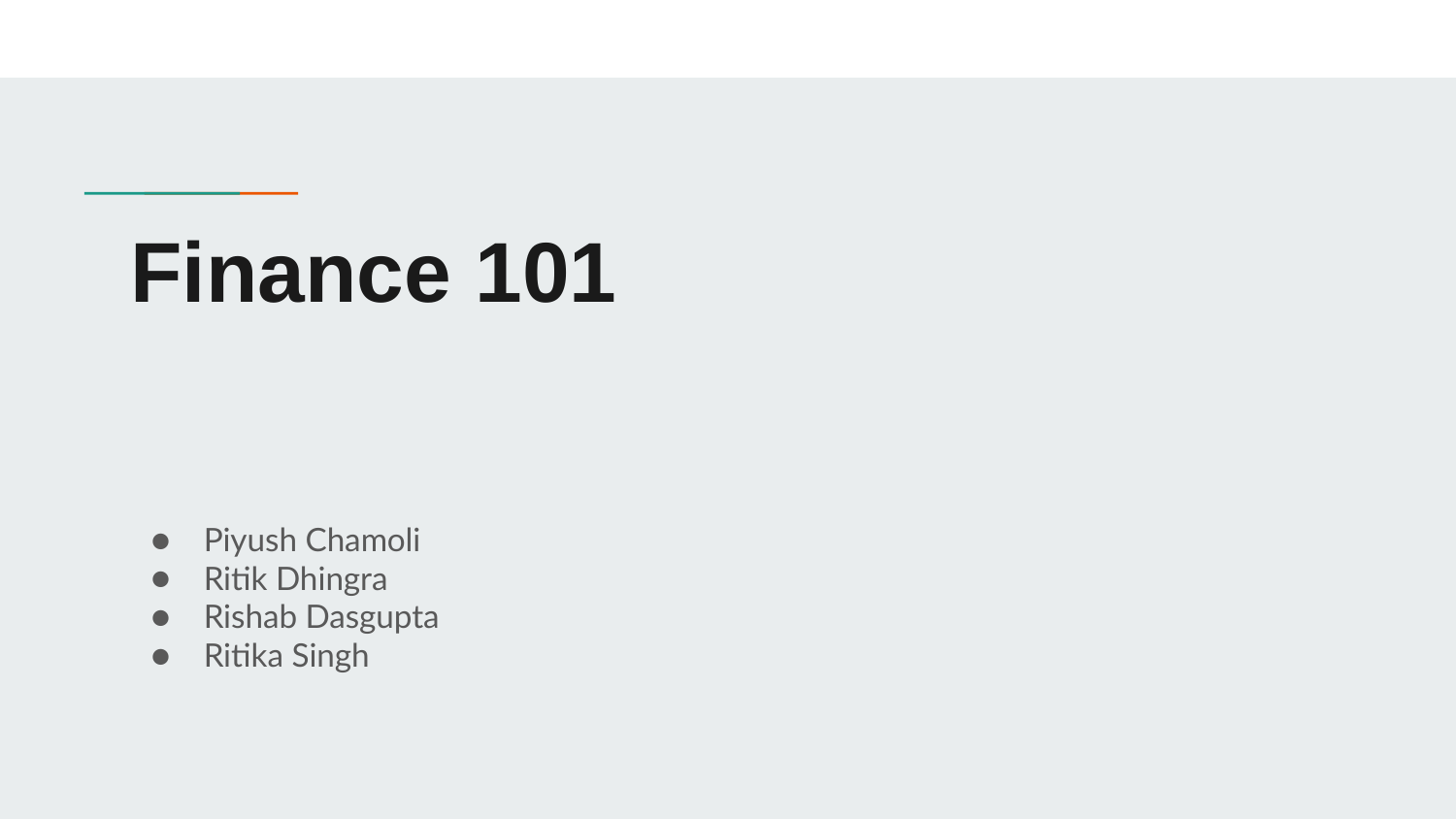

# Finance 101
Piyush Chamoli
Ritik Dhingra
Rishab Dasgupta
Ritika Singh